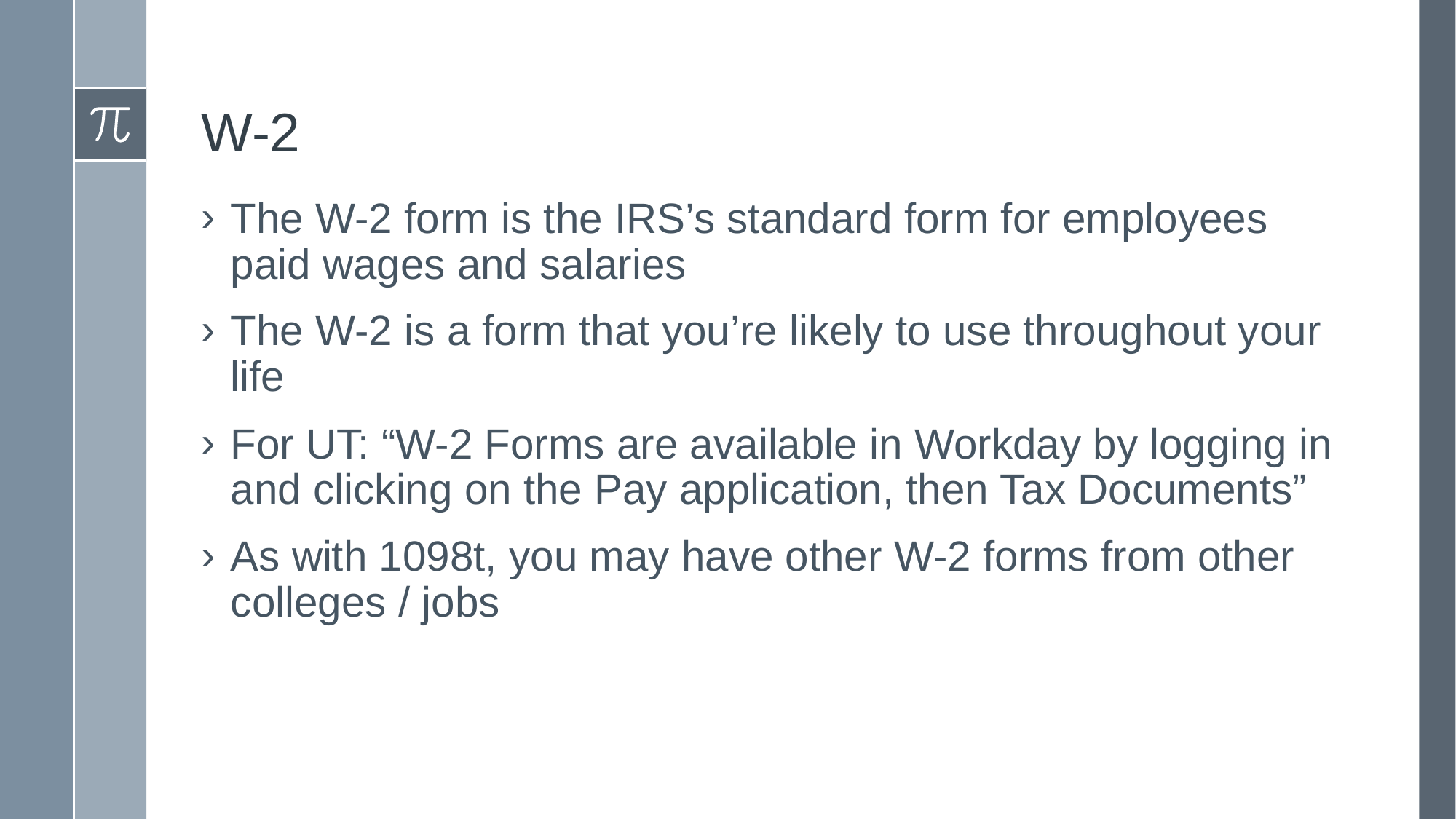

# W-2
The W-2 form is the IRS’s standard form for employees paid wages and salaries
The W-2 is a form that you’re likely to use throughout your life
For UT: “W-2 Forms are available in Workday by logging in and clicking on the Pay application, then Tax Documents”
As with 1098t, you may have other W-2 forms from other colleges / jobs